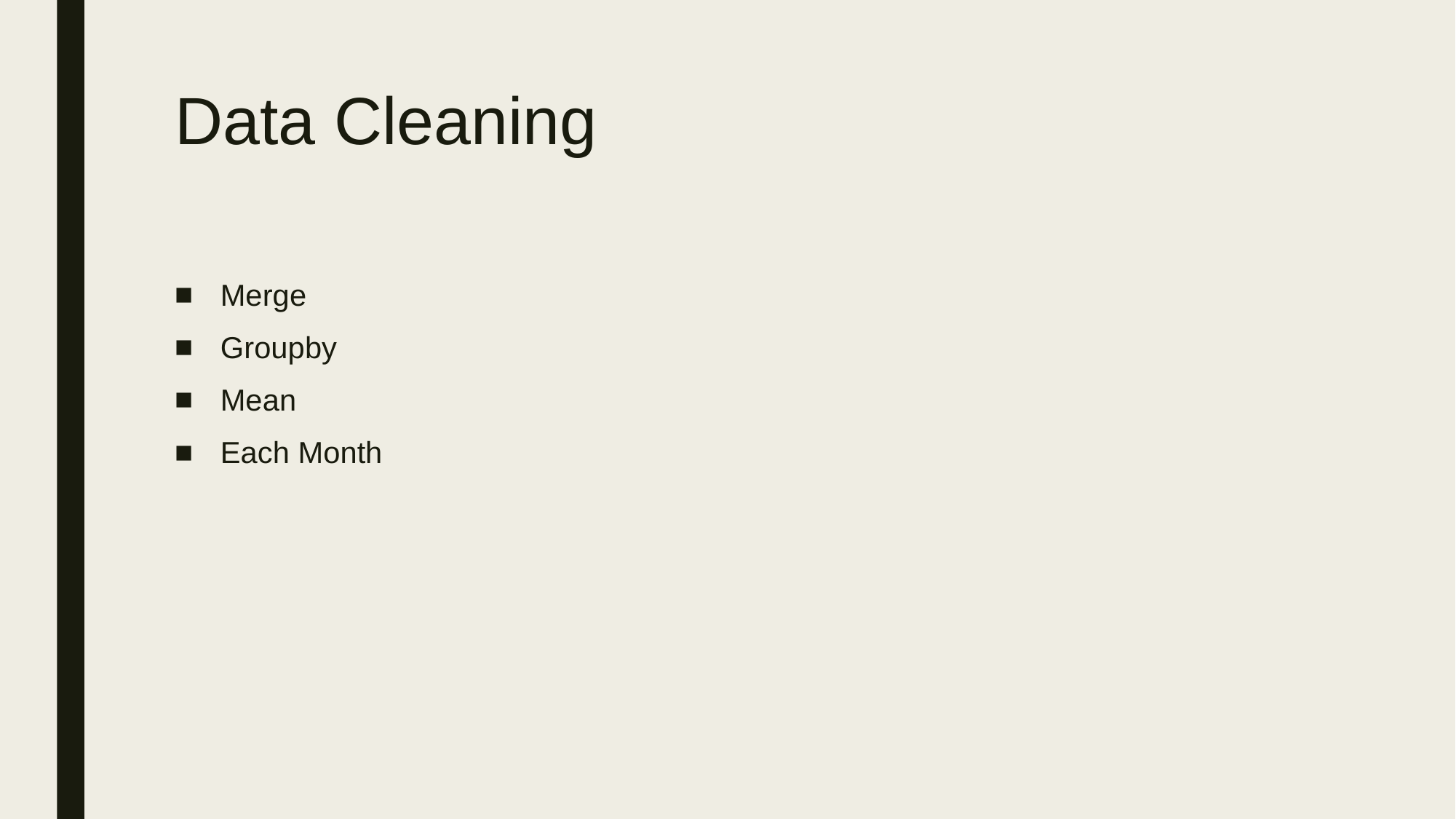

# Data Cleaning
Merge
Groupby
Mean
Each Month